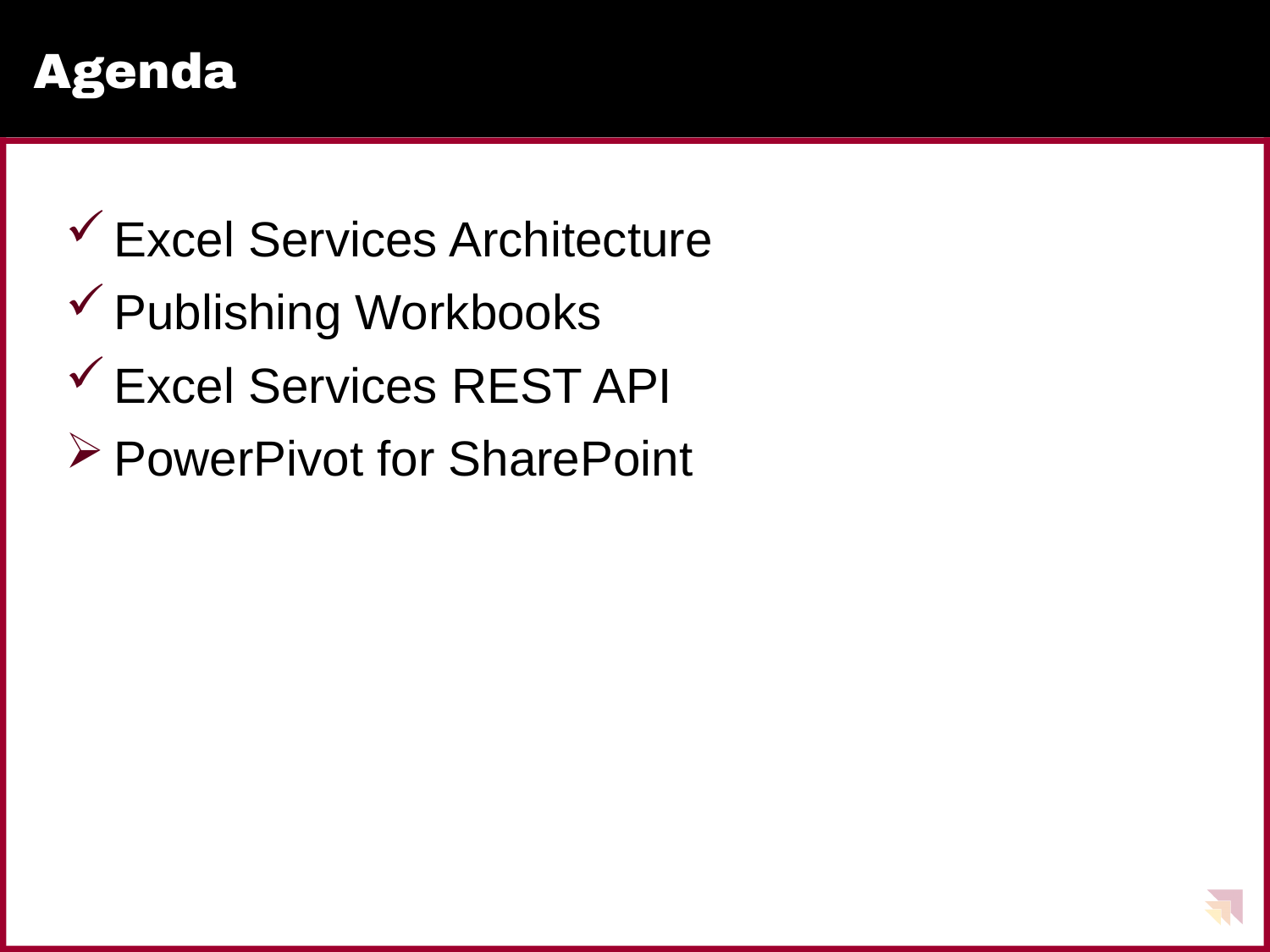

# Agenda
Excel Services Architecture
Publishing Workbooks
Excel Services REST API
PowerPivot for SharePoint